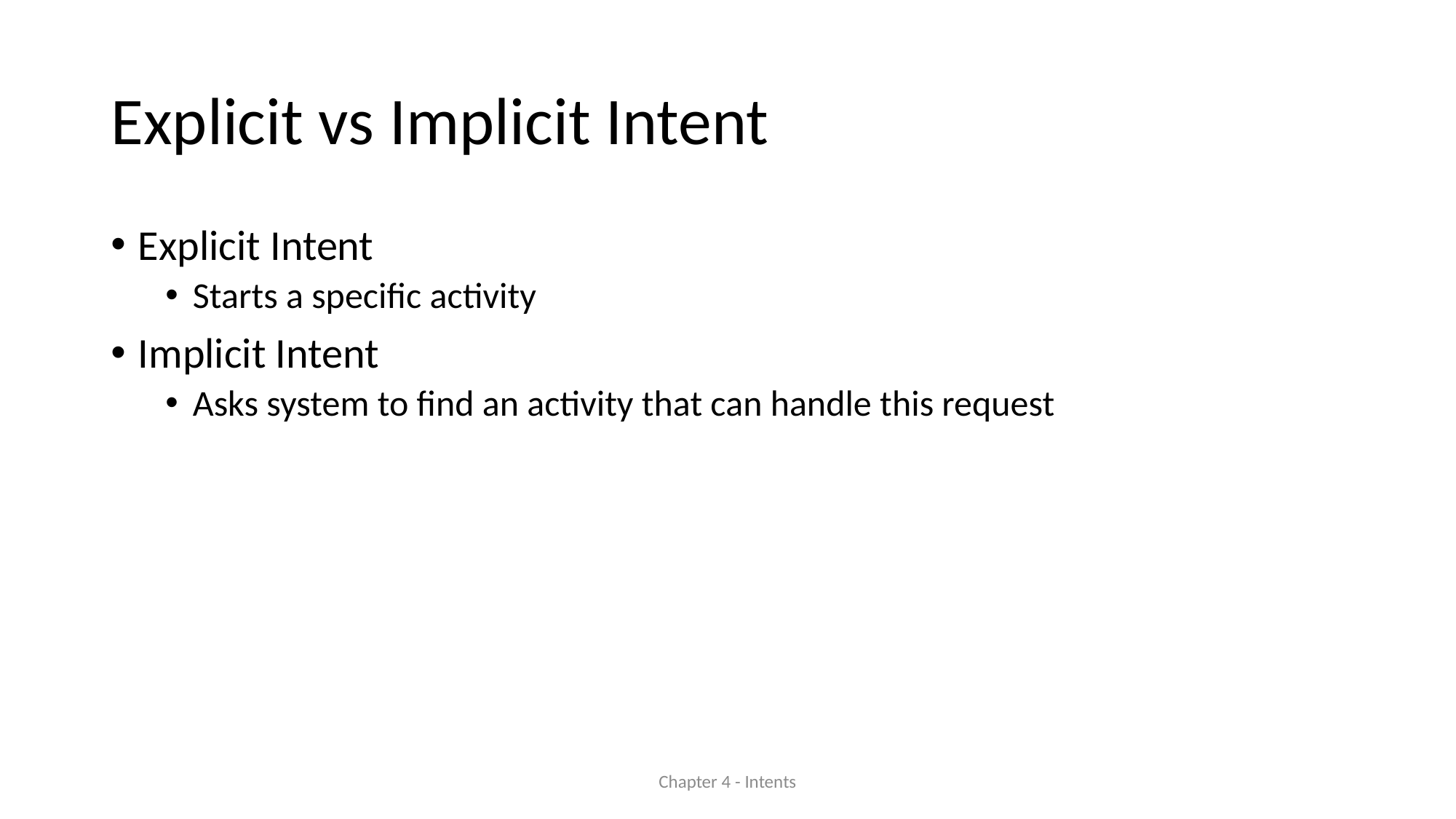

# Explicit vs Implicit Intent
Explicit Intent
Starts a specific activity
Implicit Intent
Asks system to find an activity that can handle this request
Chapter 4 - Intents